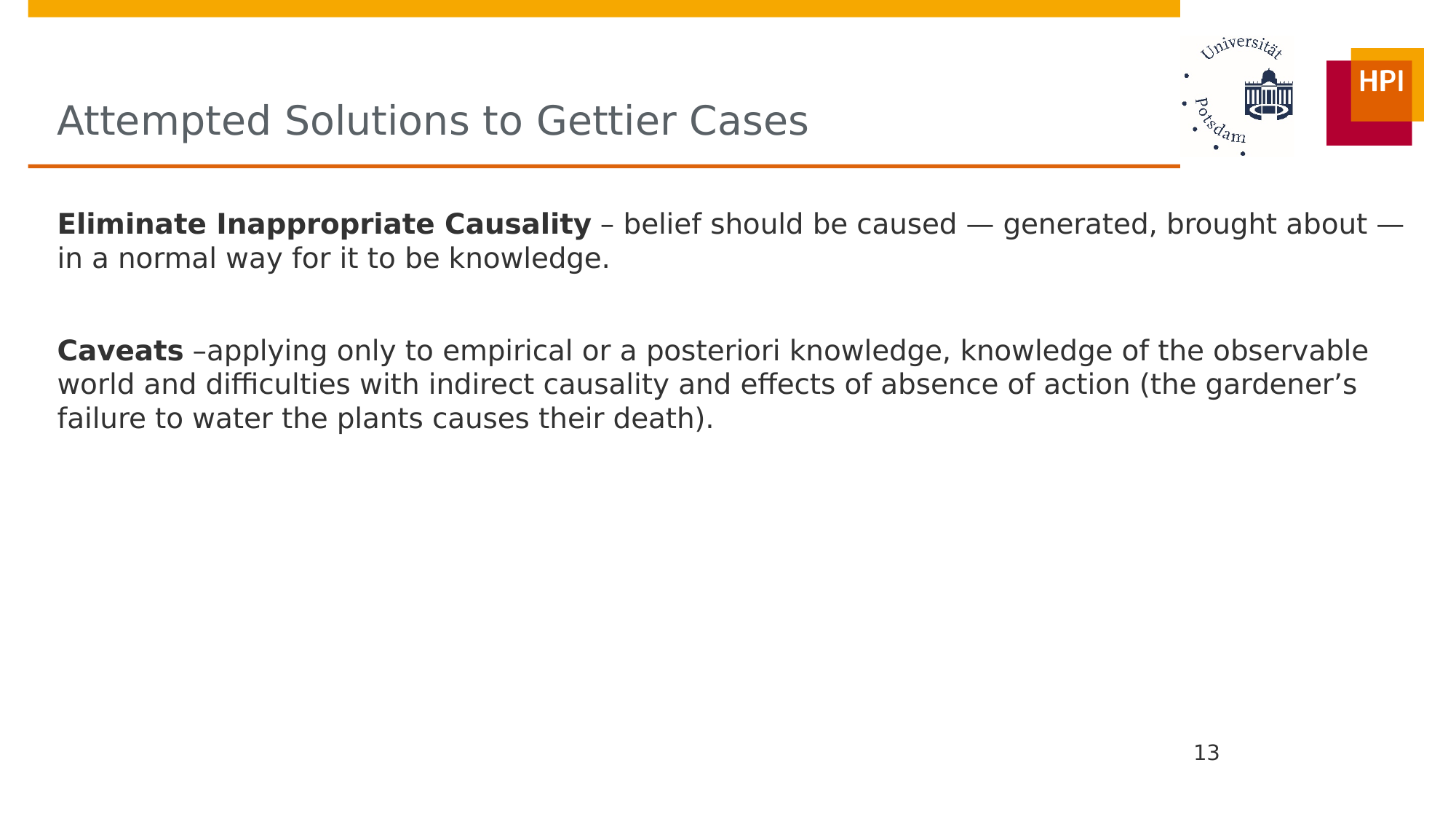

# Attempted Solutions to Gettier Cases
Eliminate Inappropriate Causality – belief should be caused — generated, brought about — in a normal way for it to be knowledge.

Caveats –applying only to empirical or a posteriori knowledge, knowledge of the observable world and difficulties with indirect causality and effects of absence of action (the gardener’s failure to water the plants causes their death).

13